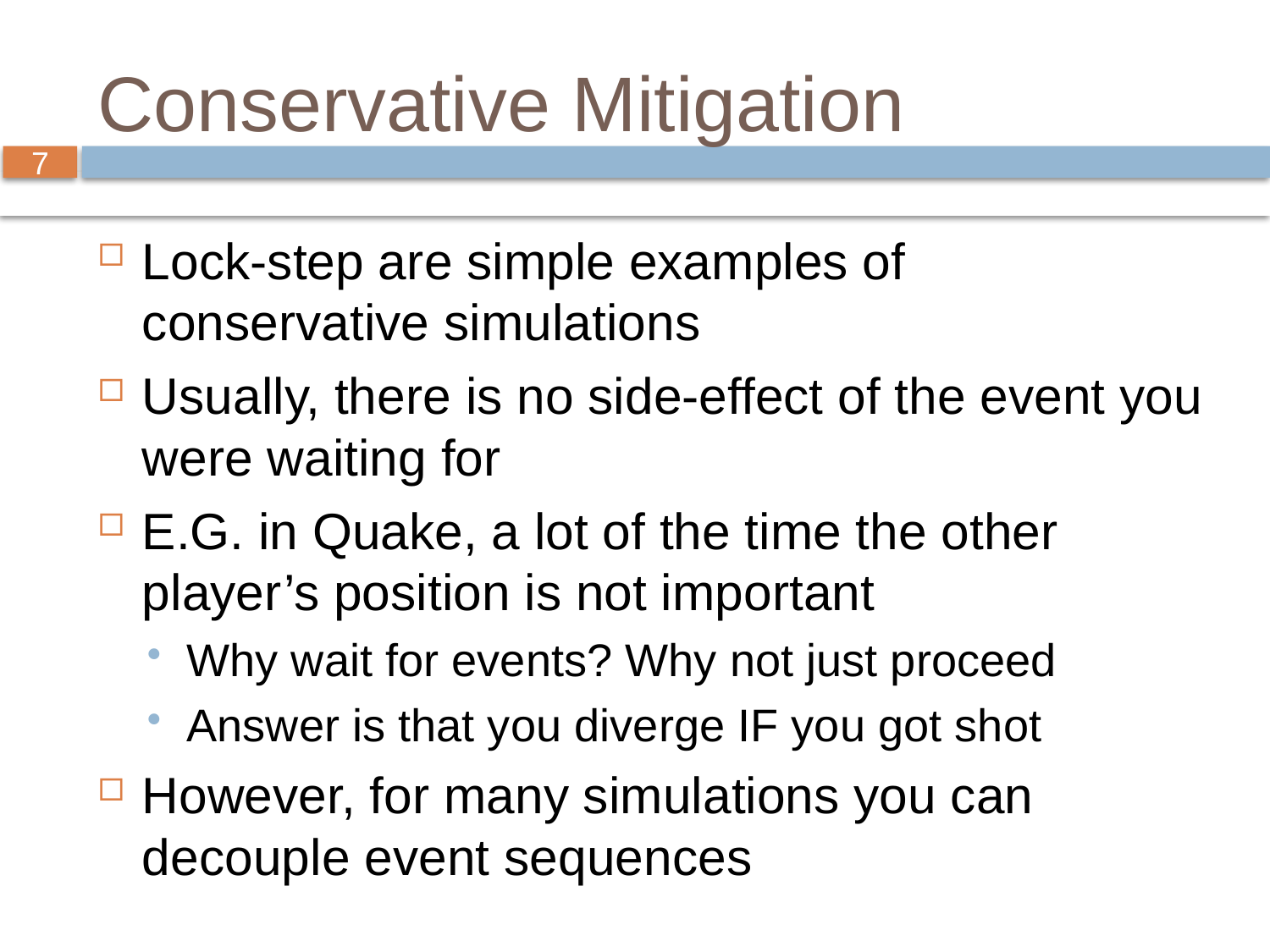

# Conservative Mitigation
Lock-step are simple examples of conservative simulations
Usually, there is no side-effect of the event you were waiting for
E.G. in Quake, a lot of the time the other player’s position is not important
Why wait for events? Why not just proceed
Answer is that you diverge IF you got shot
However, for many simulations you can decouple event sequences